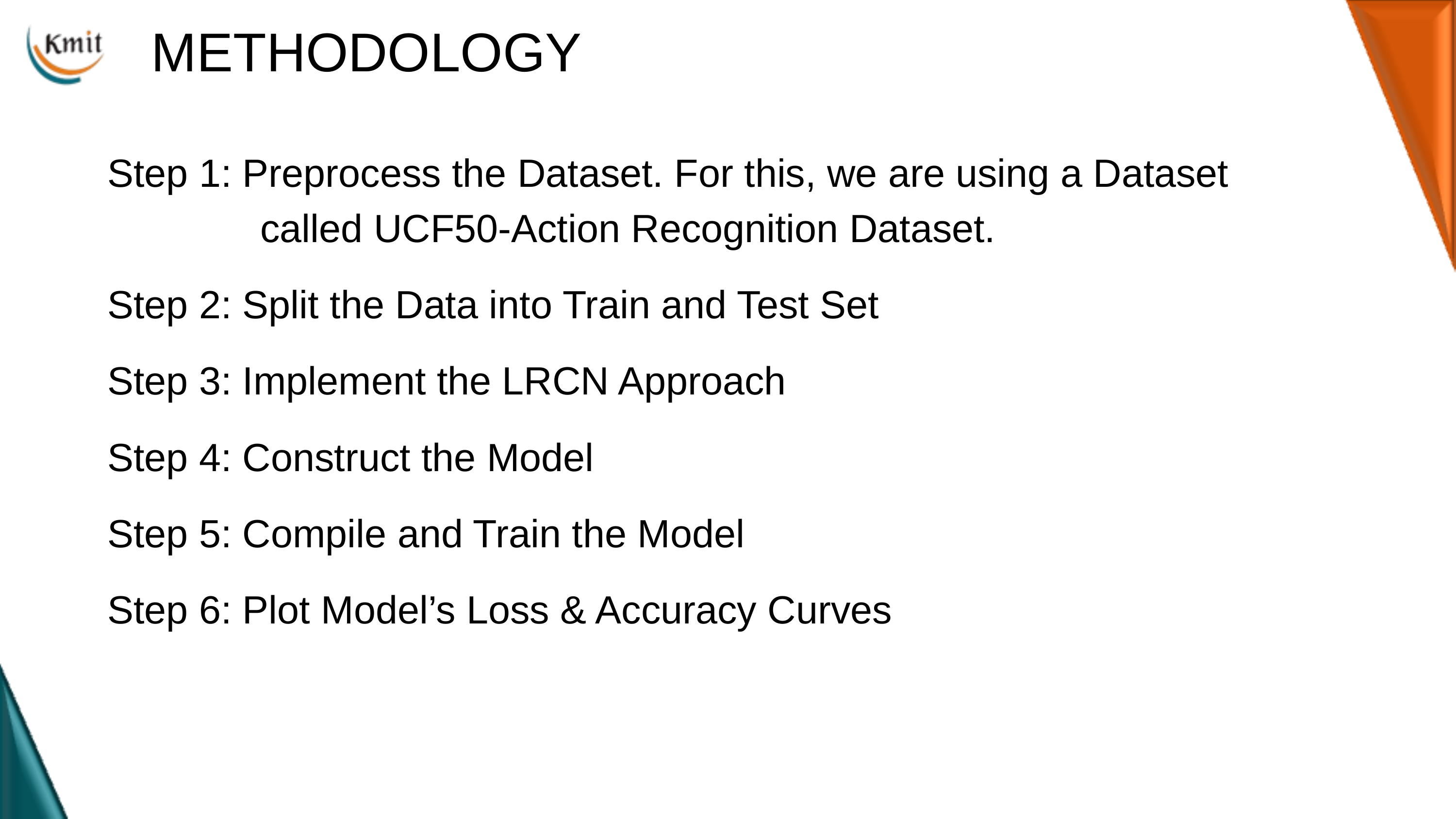

METHODOLOGY

Step 1: Preprocess the Dataset. For this, we are using a Dataset
              called UCF50-Action Recognition Dataset.

Step 2: Split the Data into Train and Test Set

Step 3: Implement the LRCN Approach

Step 4: Construct the Model

Step 5: Compile and Train the Model

Step 6: Plot Model’s Loss & Accuracy Curves